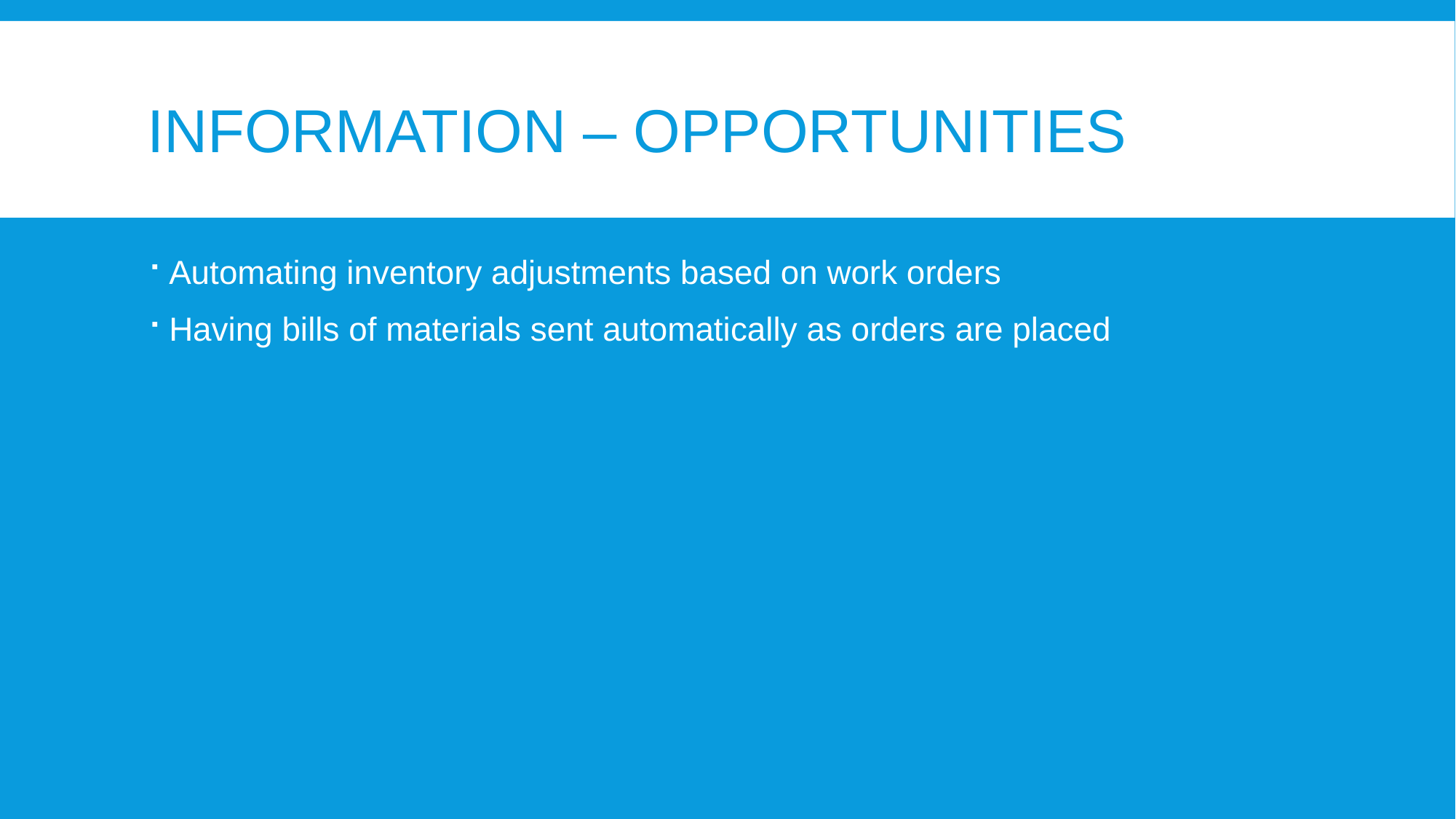

# information – Opportunities
Automating inventory adjustments based on work orders
Having bills of materials sent automatically as orders are placed